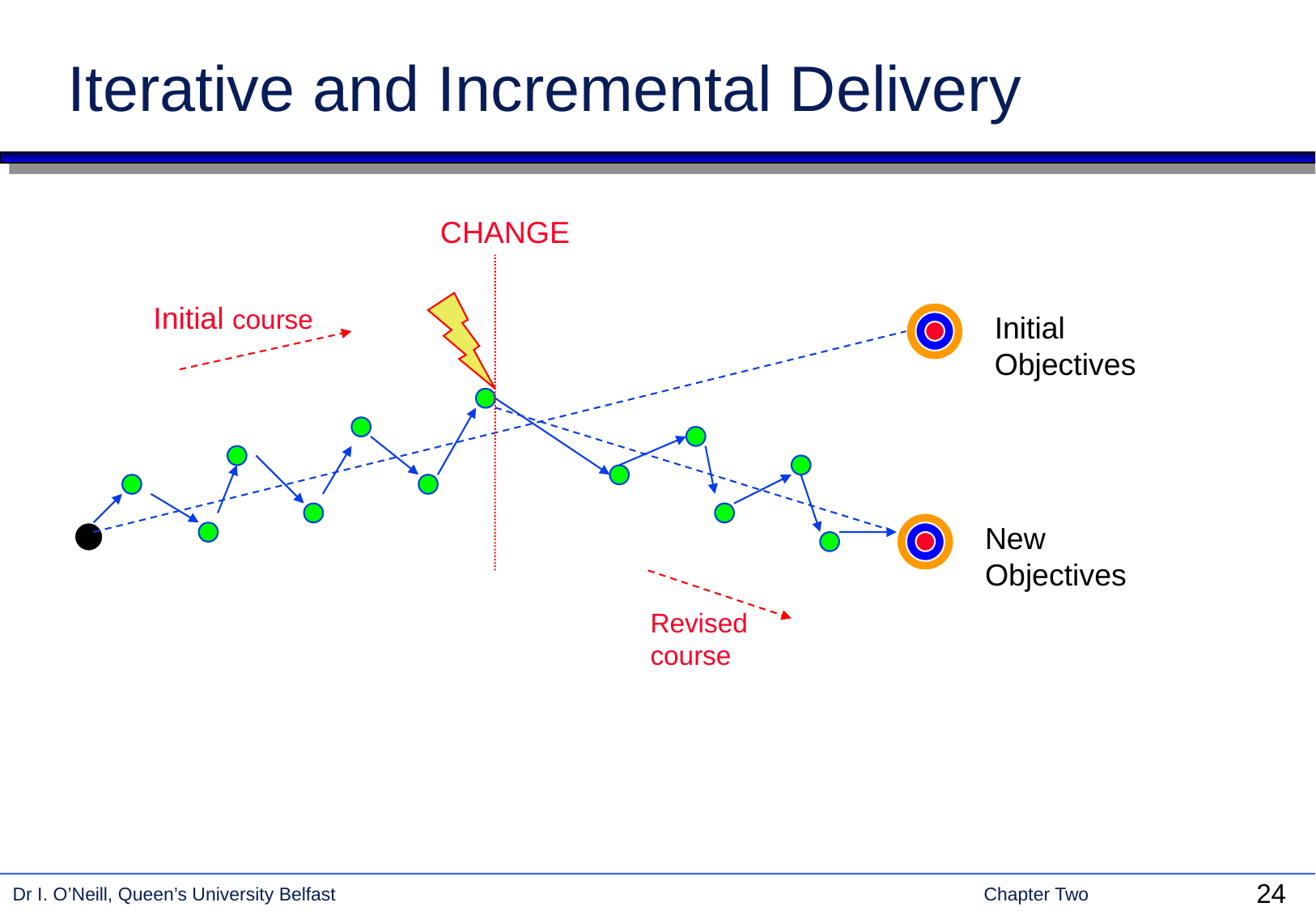

# Iterative and Incremental Delivery
CHANGE

Revised course

New Objectives
Initial course

Initial Objectives